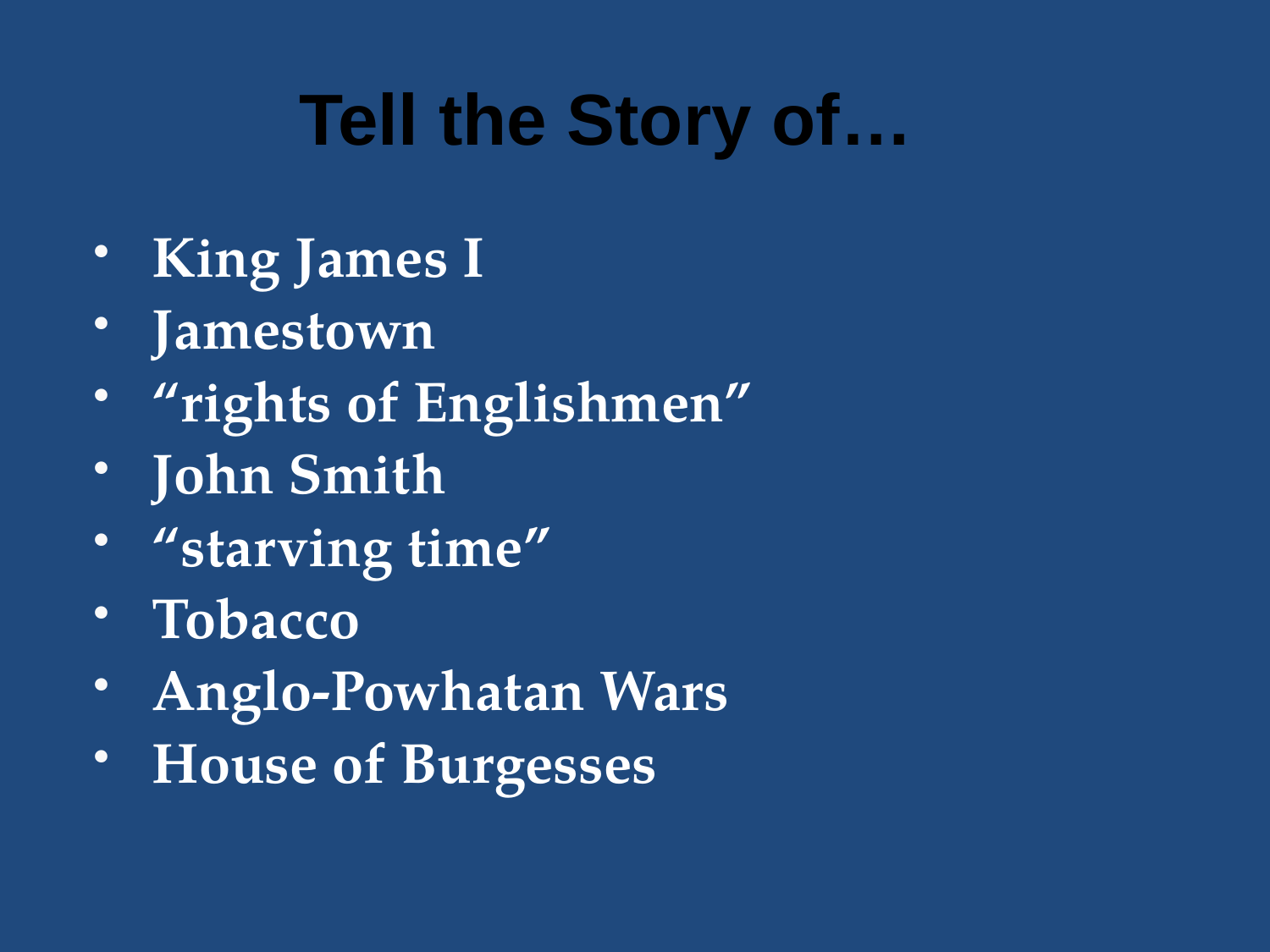

# Tell the Story of…
King James I
Jamestown
“rights of Englishmen”
John Smith
“starving time”
Tobacco
Anglo-Powhatan Wars
House of Burgesses